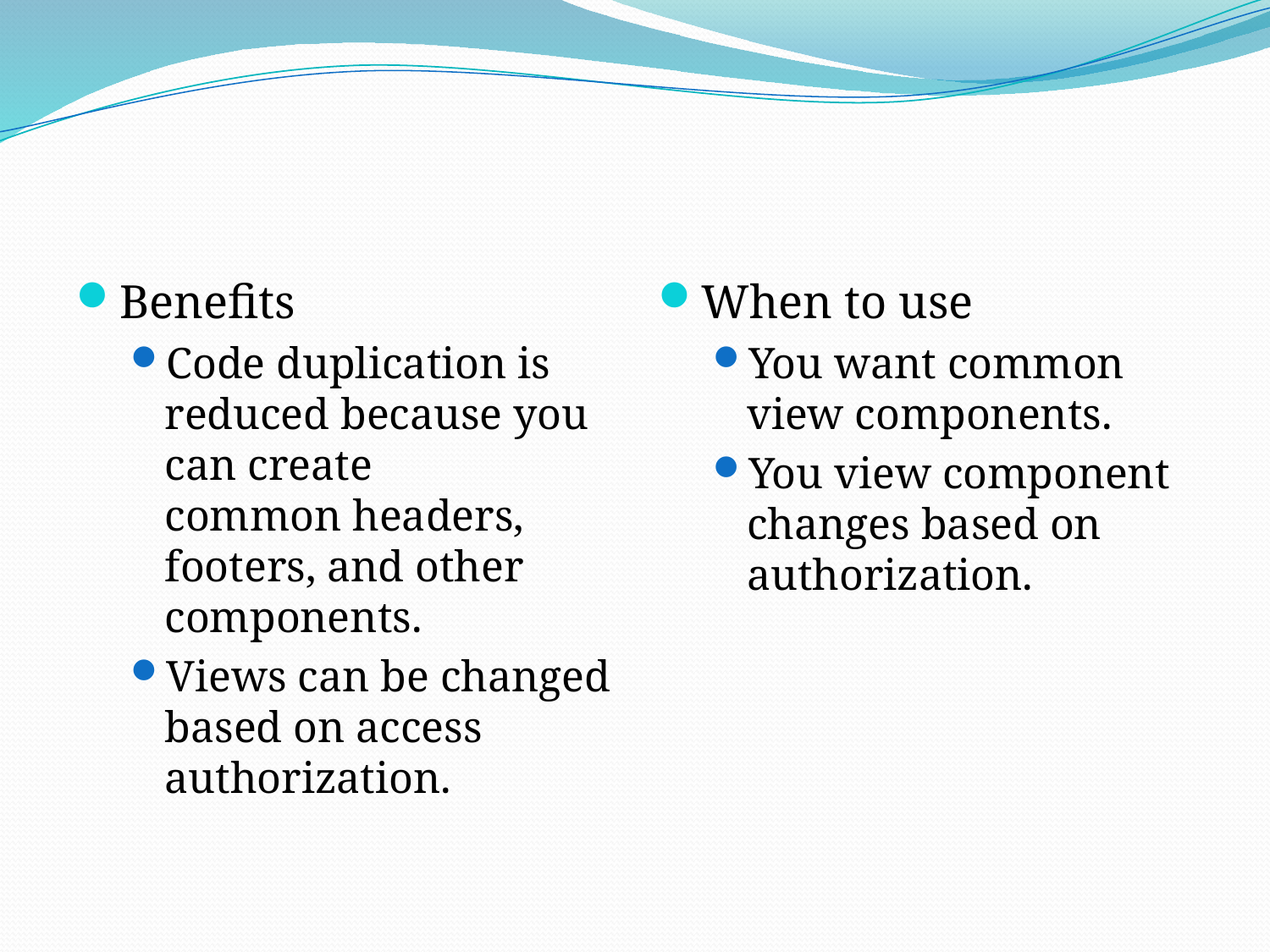

Benefits
Code duplication is reduced because you can create common headers, footers, and other components.
Views can be changed based on access authorization.

When to use
You want common view components.
You view component changes based on authorization.